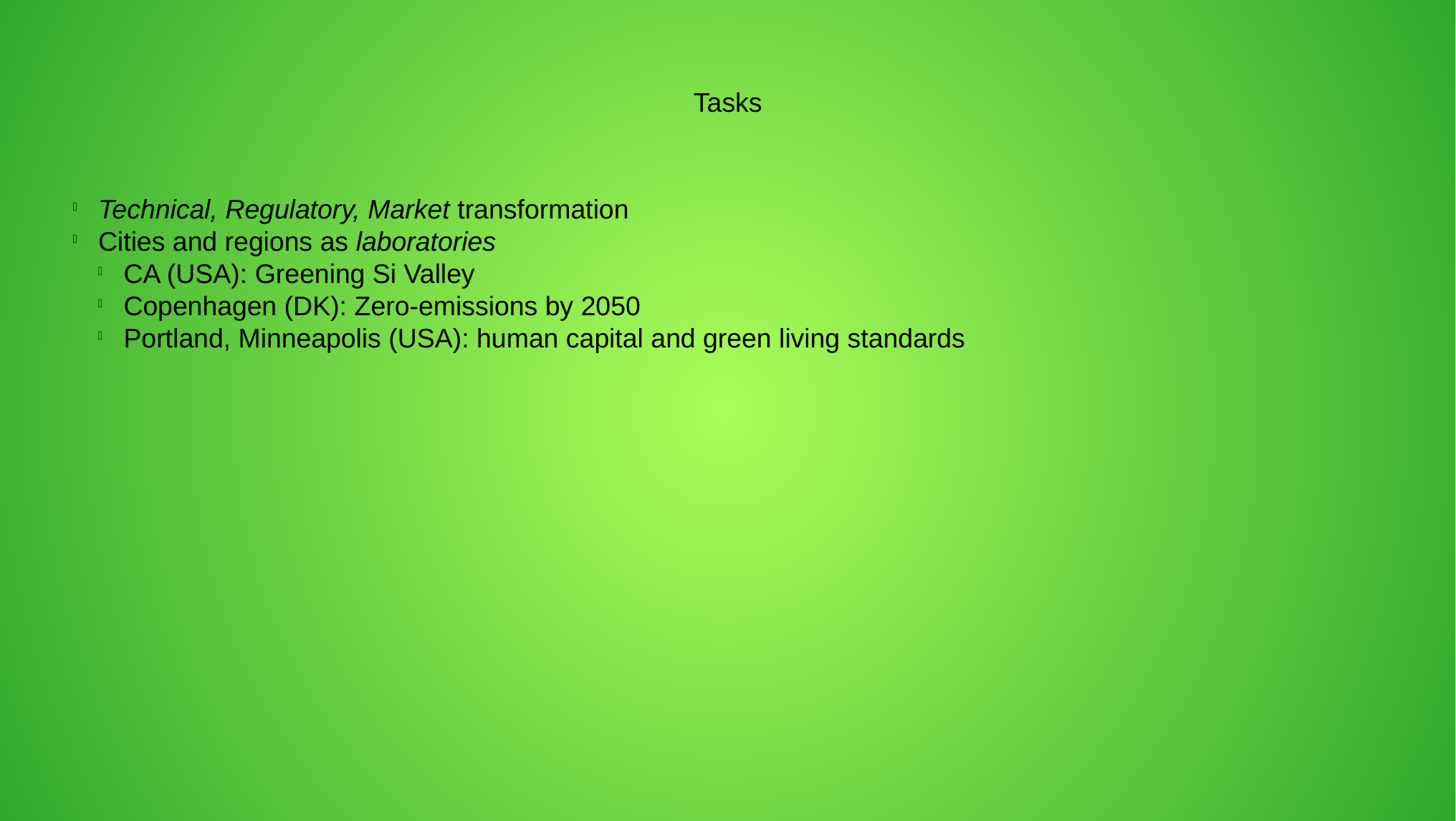

Tasks
Technical, Regulatory, Market transformation
Cities and regions as laboratories
CA (USA): Greening Si Valley
Copenhagen (DK): Zero-emissions by 2050
Portland, Minneapolis (USA): human capital and green living standards